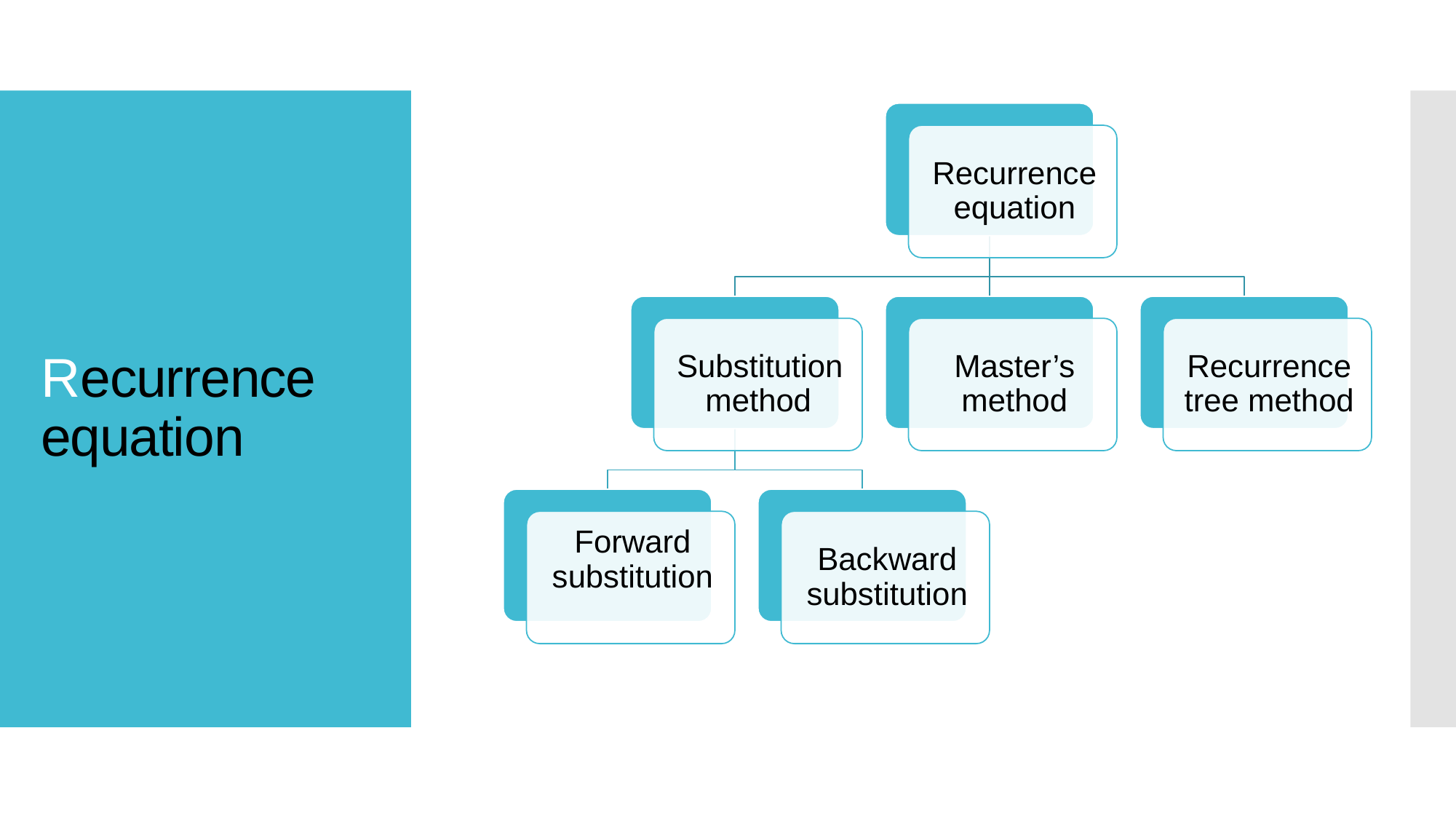

Recurrence equation
Substitution method
Forward substitution
Backward substitution
Master’s method
Recurrence tree method
# Recurrence equation